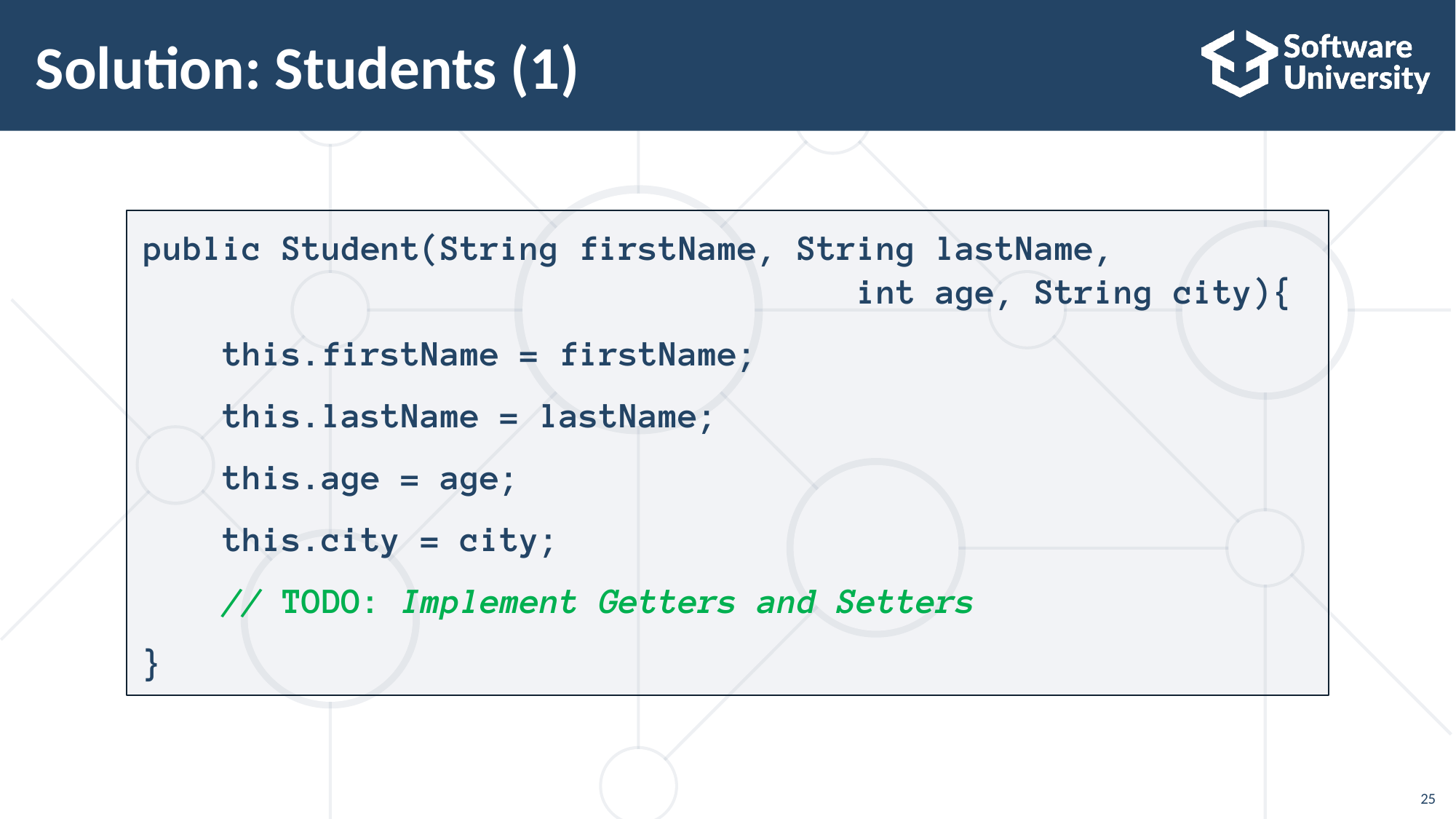

# Solution: Students (1)
public Student(String firstName, String lastName,
                                    int age, String city){
    this.firstName = firstName;
    this.lastName = lastName;
    this.age = age;
    this.city = city;
    // TODO: Implement Getters and Setters
}
25